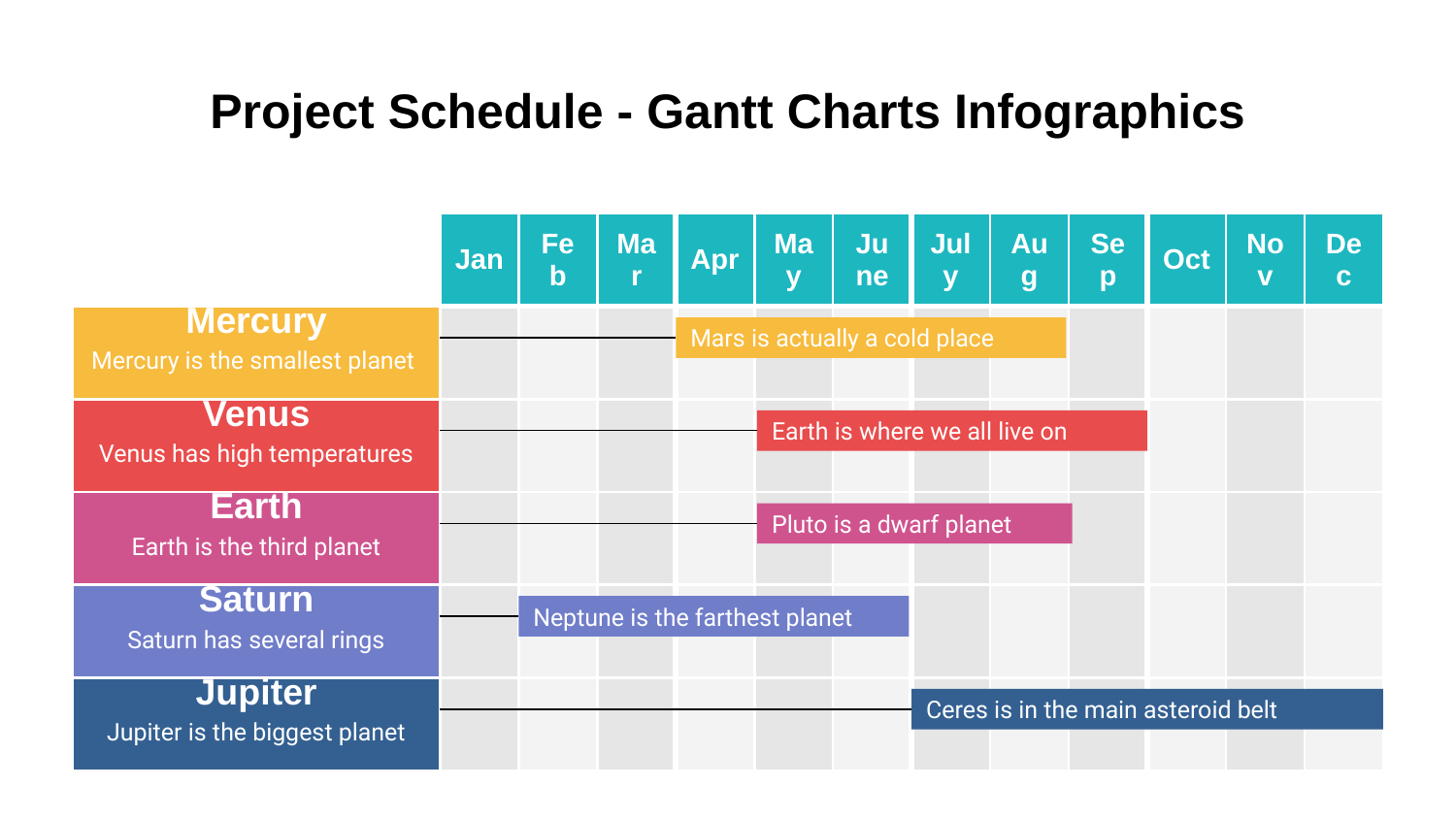

# Project Schedule - Gantt Charts Infographics
|  | Jan | Feb | Mar | Apr | May | June | July | Aug | Sep | Oct | Nov | Dec |
| --- | --- | --- | --- | --- | --- | --- | --- | --- | --- | --- | --- | --- |
|  |  |  |  |  |  |  |  |  |  |  |  |  |
|  |  |  |  |  |  |  |  |  |  |  |  |  |
|  |  |  |  |  |  |  |  |  |  |  |  |  |
|  |  |  |  |  |  |  |  |  |  |  |  |  |
|  |  |  |  |  |  |  |  |  |  |  |  |  |
Mercury
Mercury is the smallest planet

Mars is actually a cold place
Venus
Venus has high temperatures

Earth is where we all live on
Earth
Earth is the third planet

Pluto is a dwarf planet
Saturn
Saturn has several rings

Neptune is the farthest planet
Jupiter
Jupiter is the biggest planet

Ceres is in the main asteroid belt